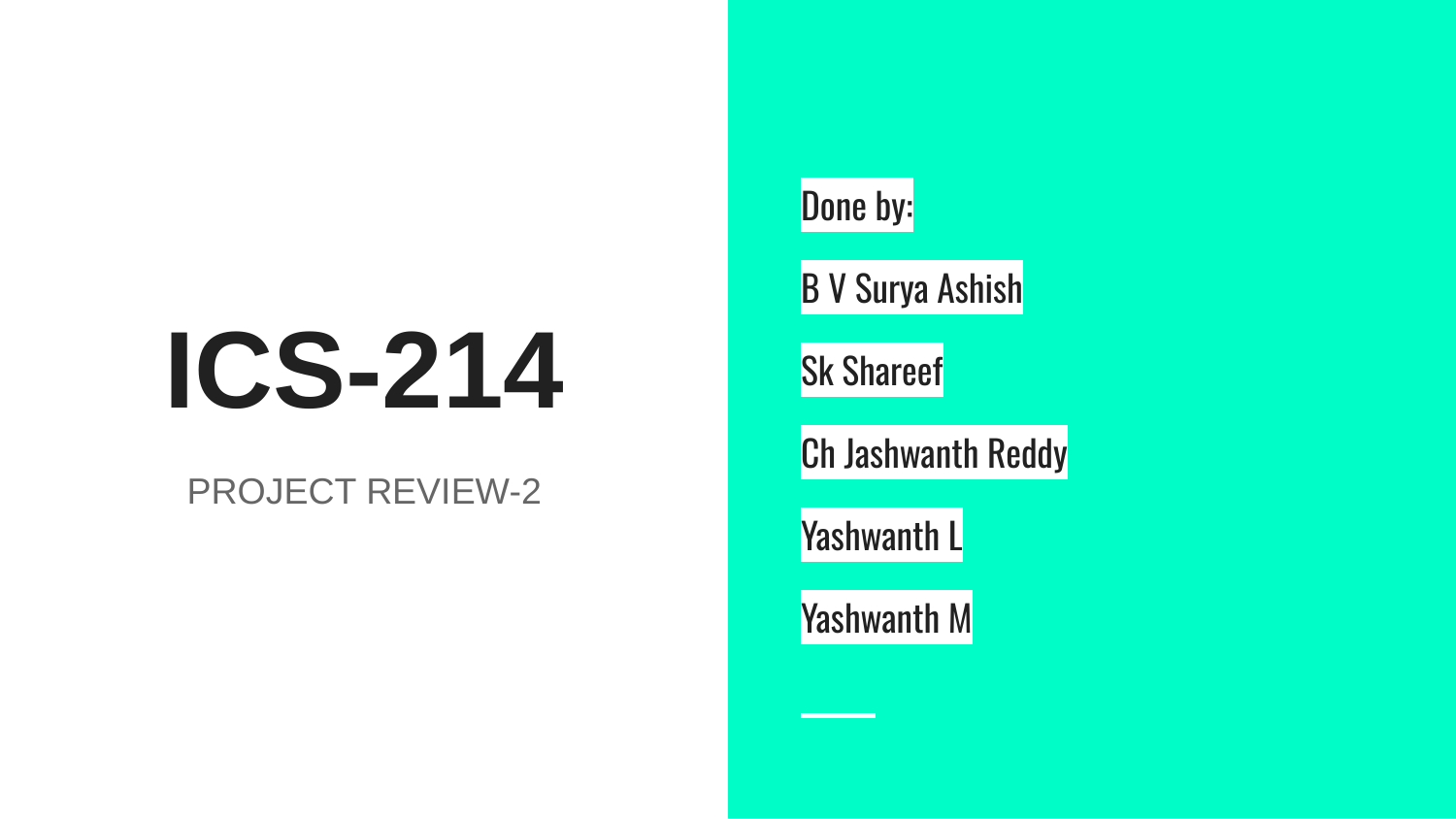

Done by:
B V Surya Ashish
Sk Shareef
Ch Jashwanth Reddy
Yashwanth L
Yashwanth M
# ICS-214
PROJECT REVIEW-2